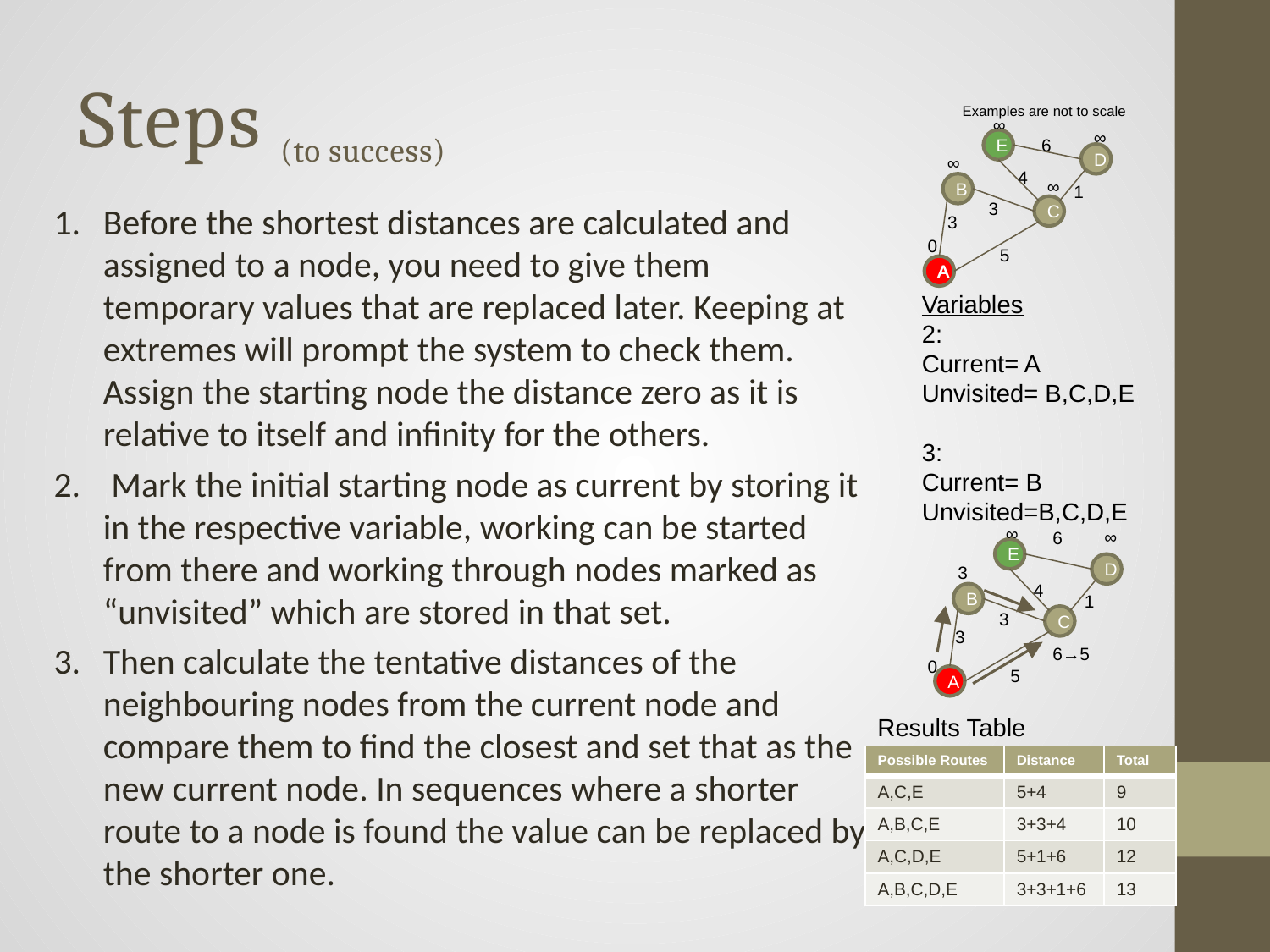

# Steps (to success)
Examples are not to scale
∞
∞
6
E
D
∞
4
∞
B
1
Before the shortest distances are calculated and assigned to a node, you need to give them temporary values that are replaced later. Keeping at extremes will prompt the system to check them. Assign the starting node the distance zero as it is relative to itself and infinity for the others.
 Mark the initial starting node as current by storing it in the respective variable, working can be started from there and working through nodes marked as “unvisited” which are stored in that set.
Then calculate the tentative distances of the neighbouring nodes from the current node and compare them to find the closest and set that as the new current node. In sequences where a shorter route to a node is found the value can be replaced by the shorter one.
3
C
3
0
5
A
A
Variables
2:
Current= A
Unvisited= B,C,D,E

3:
Current= B
Unvisited=B,C,D,E
∞
∞
6
E
D
3
4
B
1
3
C
3
6→5
0
5
A
Results Table
| Possible Routes | Distance | Total |
| --- | --- | --- |
| A,C,E | 5+4 | 9 |
| A,B,C,E | 3+3+4 | 10 |
| A,C,D,E | 5+1+6 | 12 |
| A,B,C,D,E | 3+3+1+6 | 13 |